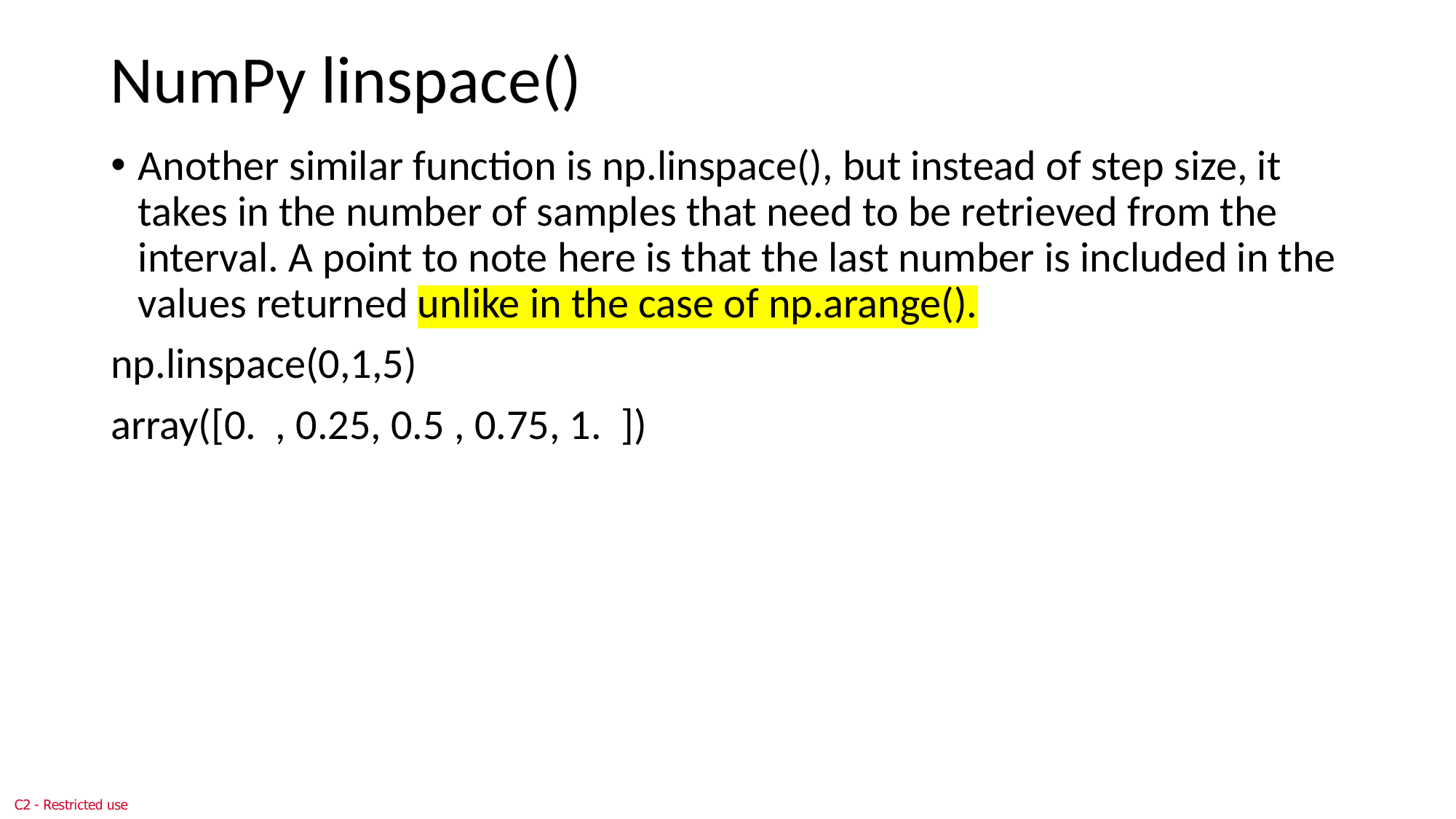

# NumPy linspace()
Another similar function is np.linspace(), but instead of step size, it takes in the number of samples that need to be retrieved from the interval. A point to note here is that the last number is included in the values returned unlike in the case of np.arange().
np.linspace(0,1,5)
array([0.  , 0.25, 0.5 , 0.75, 1.  ])